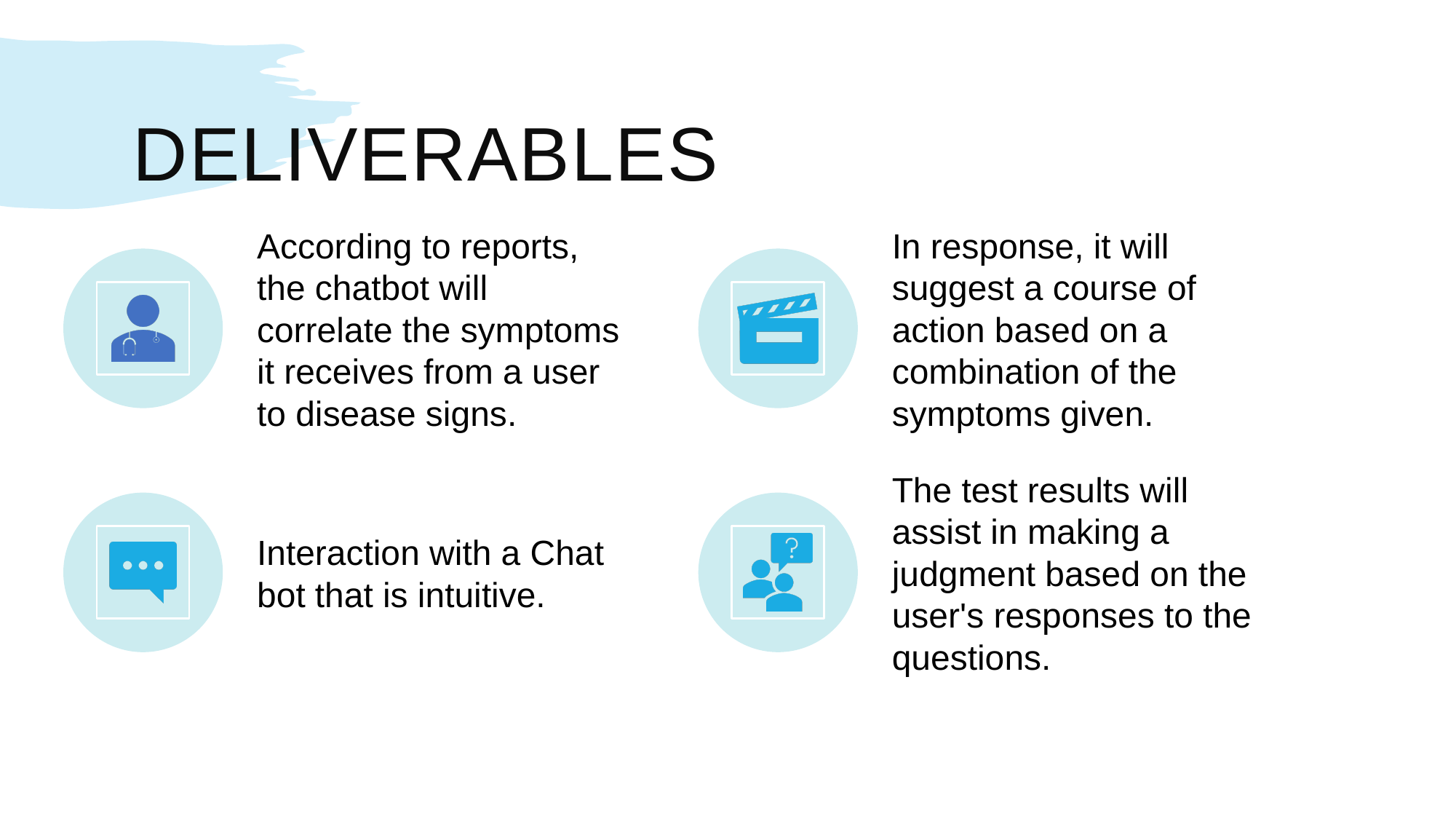

# Deliverables
According to reports, the chatbot will correlate the symptoms it receives from a user to disease signs.
In response, it will suggest a course of action based on a combination of the symptoms given.
Interaction with a Chat bot that is intuitive.
The test results will assist in making a judgment based on the user's responses to the questions.